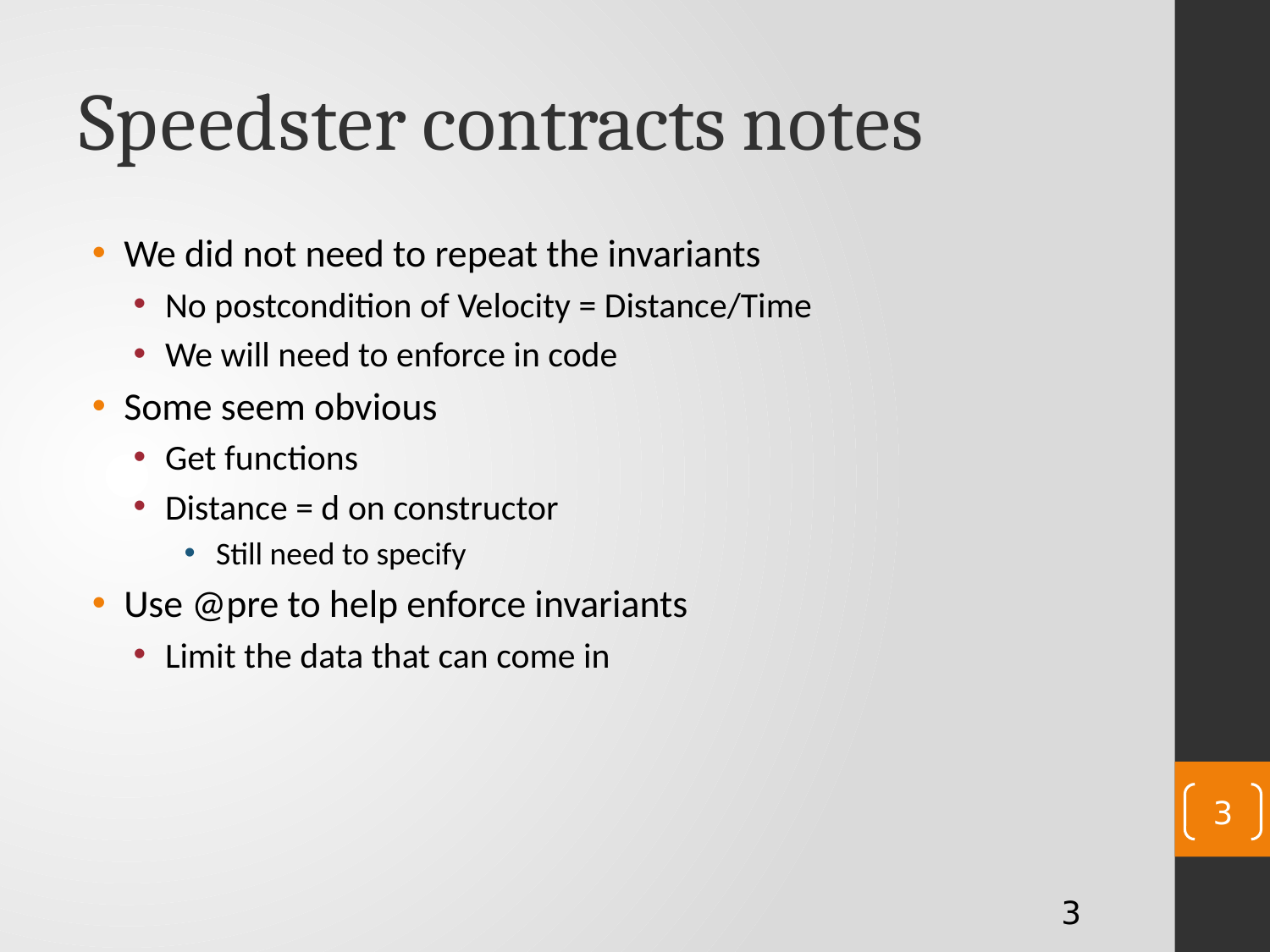

# Speedster contracts notes
We did not need to repeat the invariants
No postcondition of Velocity = Distance/Time
We will need to enforce in code
Some seem obvious
Get functions
Distance = d on constructor
Still need to specify
Use @pre to help enforce invariants
Limit the data that can come in
3